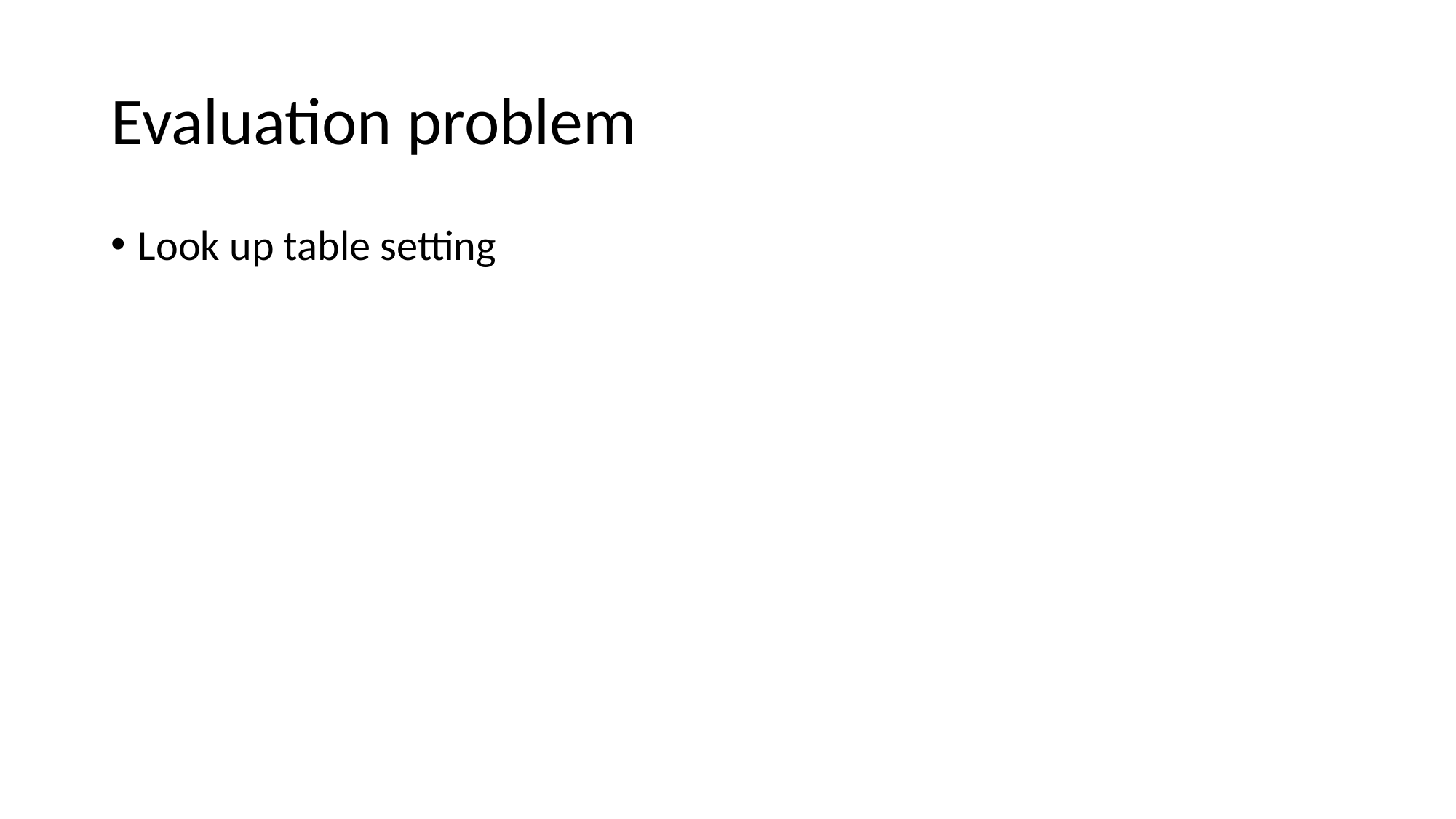

# Evaluation problem
Look up table setting